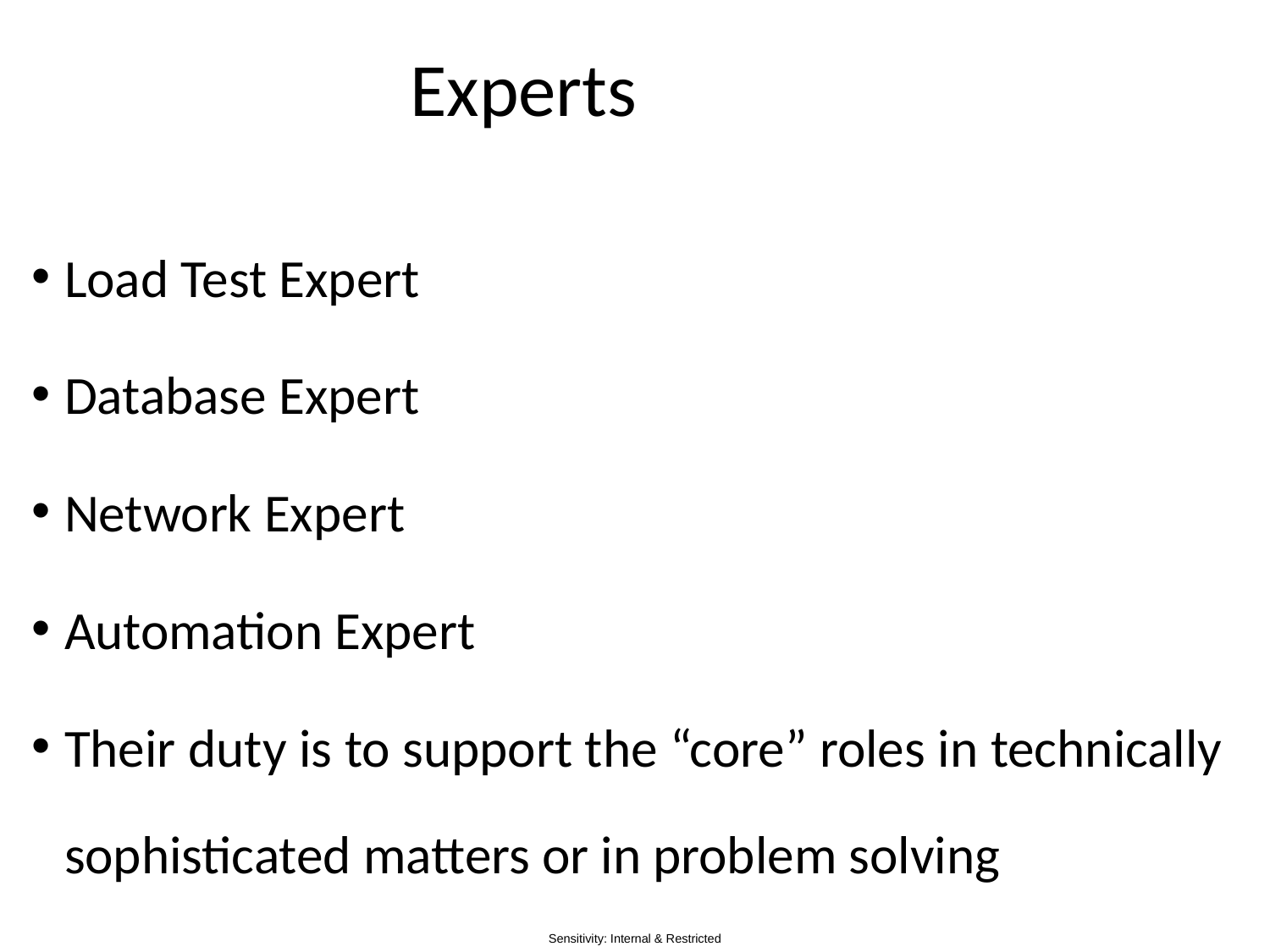

# Experts
Load Test Expert
Database Expert
Network Expert
Automation Expert
Their duty is to support the “core” roles in technically
sophisticated matters or in problem solving